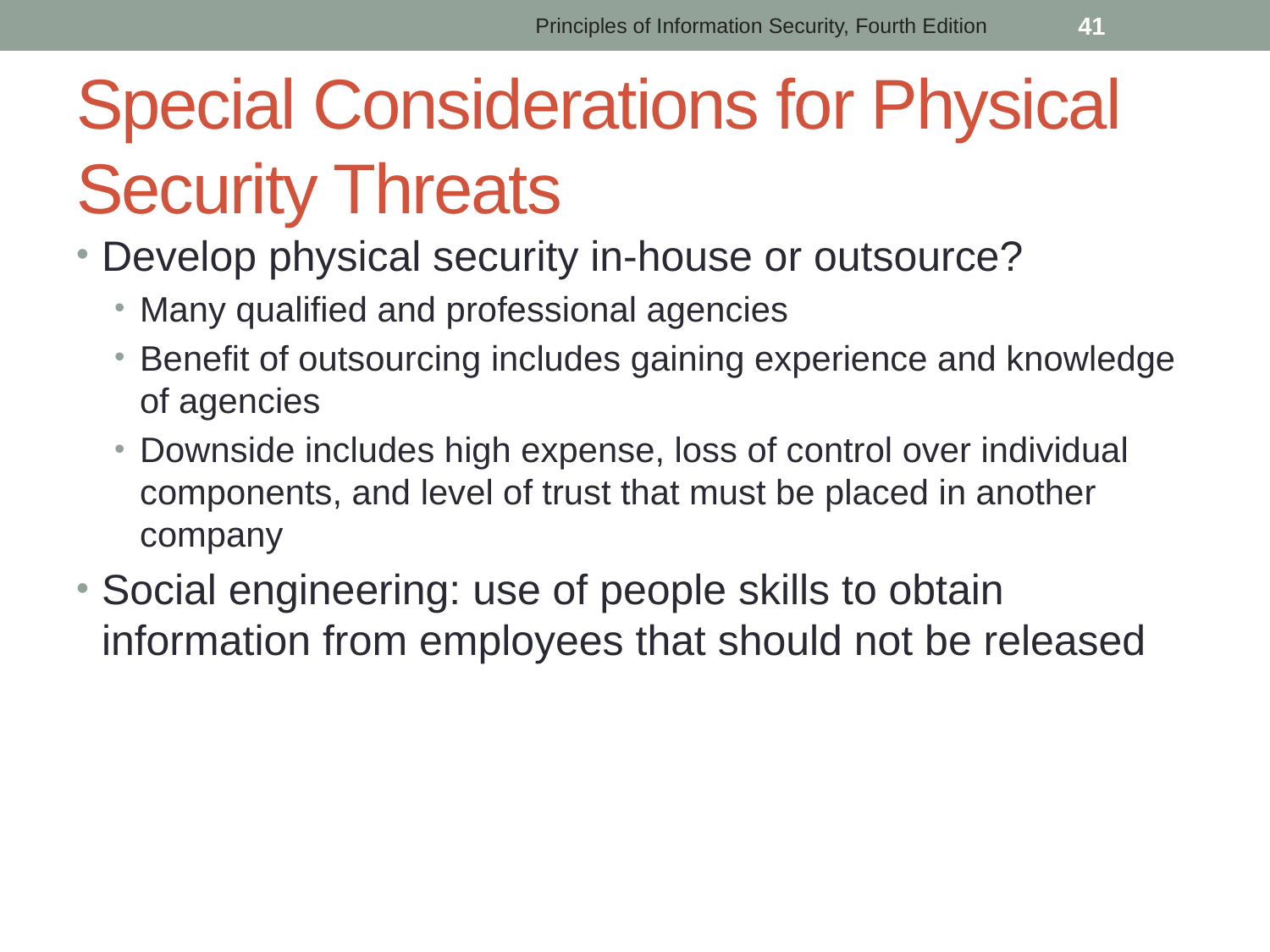

Principles of Information Security, Fourth Edition
 41
# Special Considerations for Physical Security Threats
Develop physical security in-house or outsource?
Many qualified and professional agencies
Benefit of outsourcing includes gaining experience and knowledge of agencies
Downside includes high expense, loss of control over individual components, and level of trust that must be placed in another company
Social engineering: use of people skills to obtain information from employees that should not be released